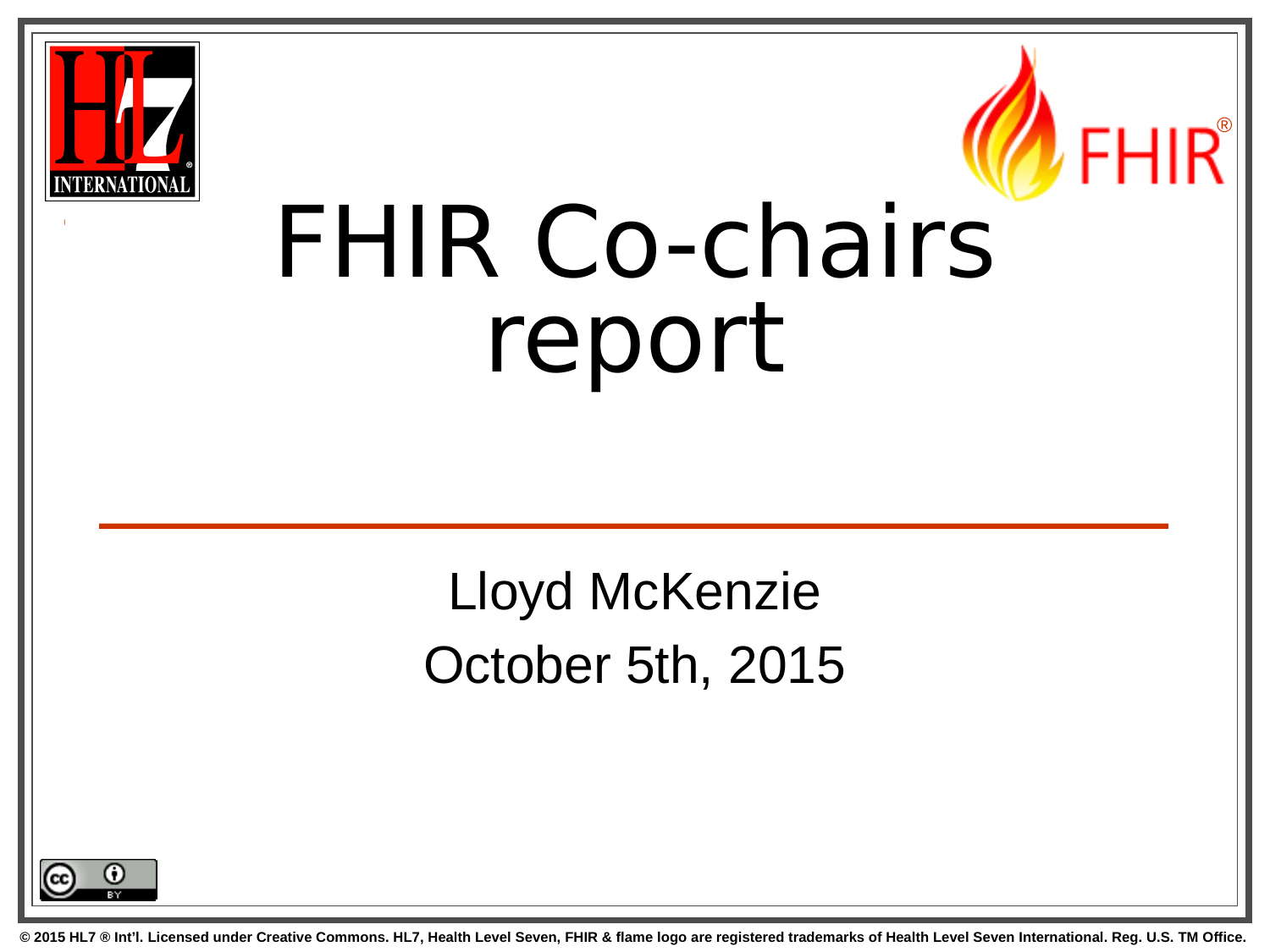

# FHIR Co-chairs report
Lloyd McKenzie
October 5th, 2015